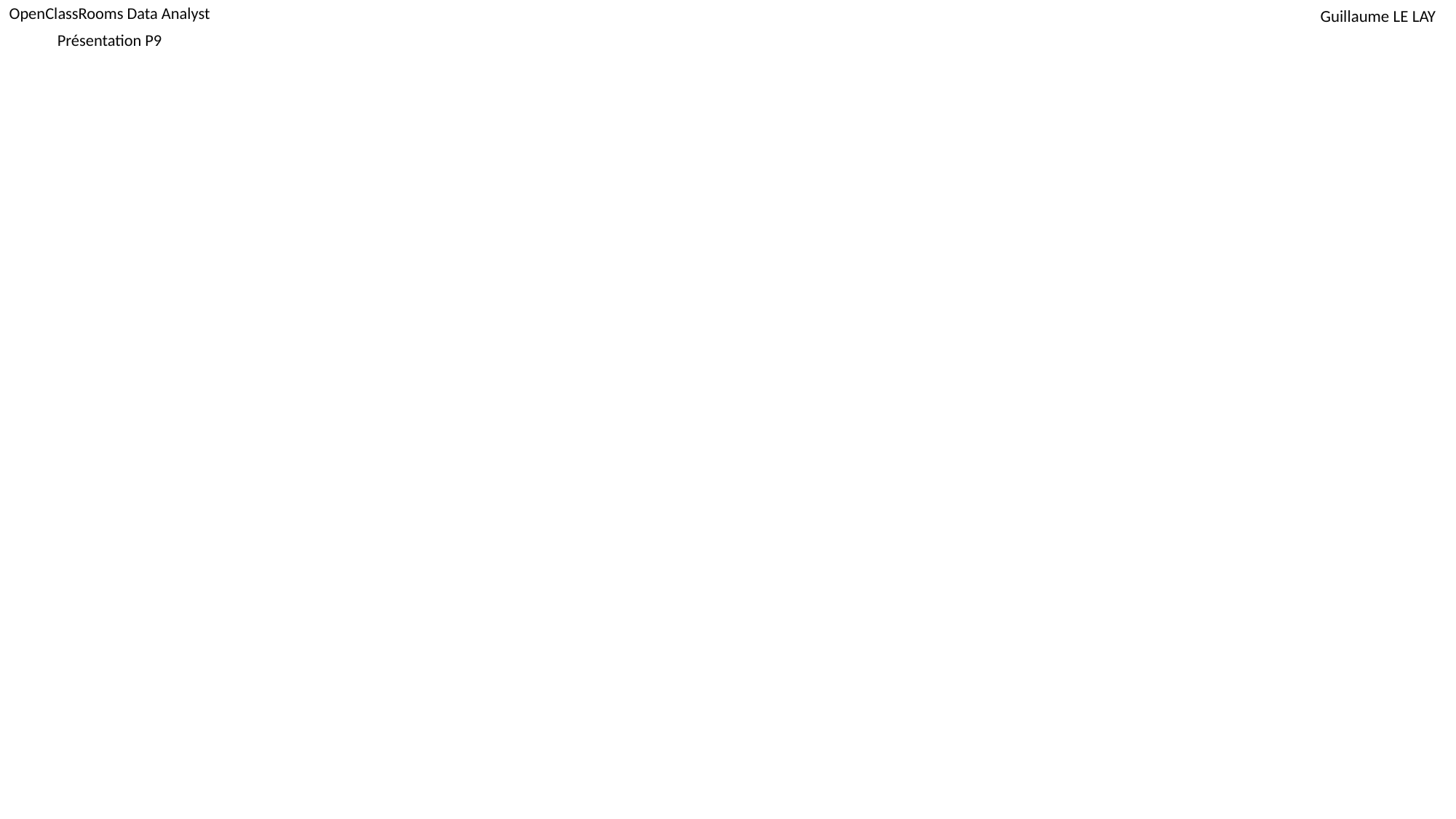

OpenClassRooms Data Analyst
Présentation P9
Guillaume LE LAY